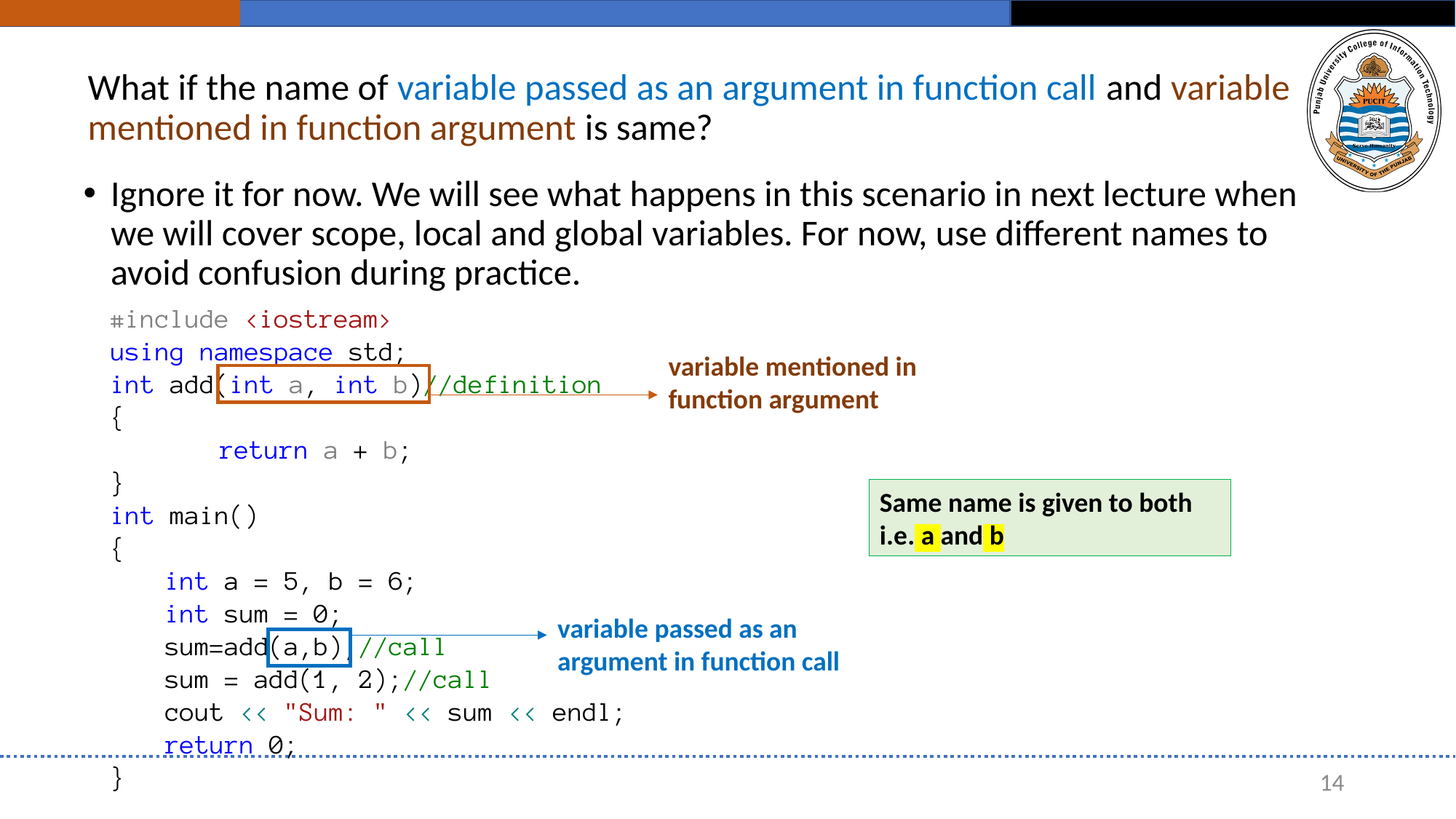

# What if the name of variable passed as an argument in function call and variable mentioned in function argument is same?
Ignore it for now. We will see what happens in this scenario in next lecture when we will cover scope, local and global variables. For now, use different names to avoid confusion during practice.
#include <iostream>
using namespace std;
int add(int a, int b)//definition
{
	return a + b;
}
int main()
{
int a = 5, b = 6;
int sum = 0;
sum=add(a,b);//call
sum = add(1, 2);//call
cout << "Sum: " << sum << endl;
return 0;
}
variable mentioned in function argument

Same name is given to both
i.e. a and b
variable passed as an argument in function call

14